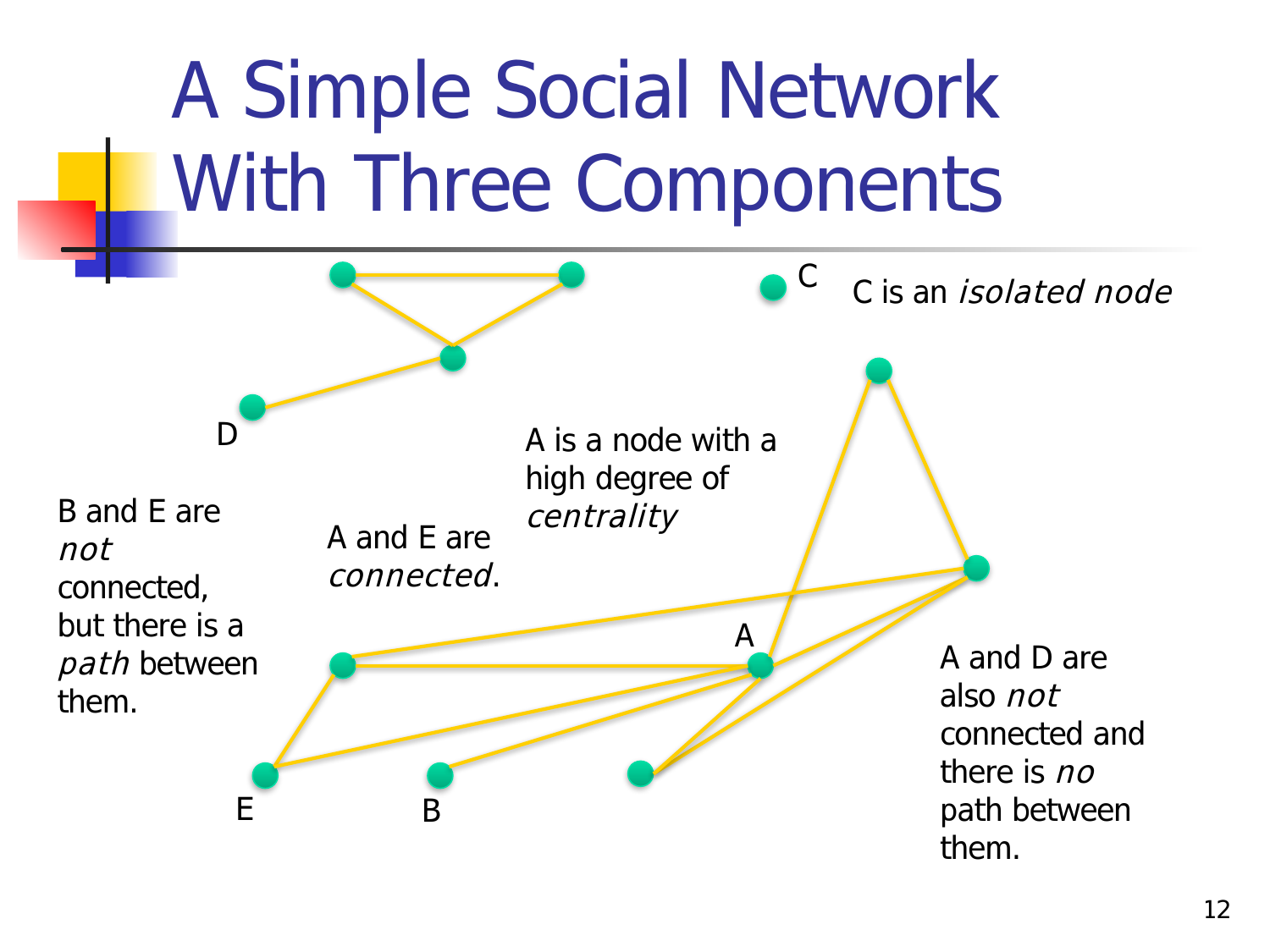

# A Simple Social Network With Three Components

C

C is an isolated node

D
A is a node with a high degree of centrality
B and E are not connected, but there is a path between them.
A and E are connected.

A
A and D are also not connected and there is no path between them.

E
B
12